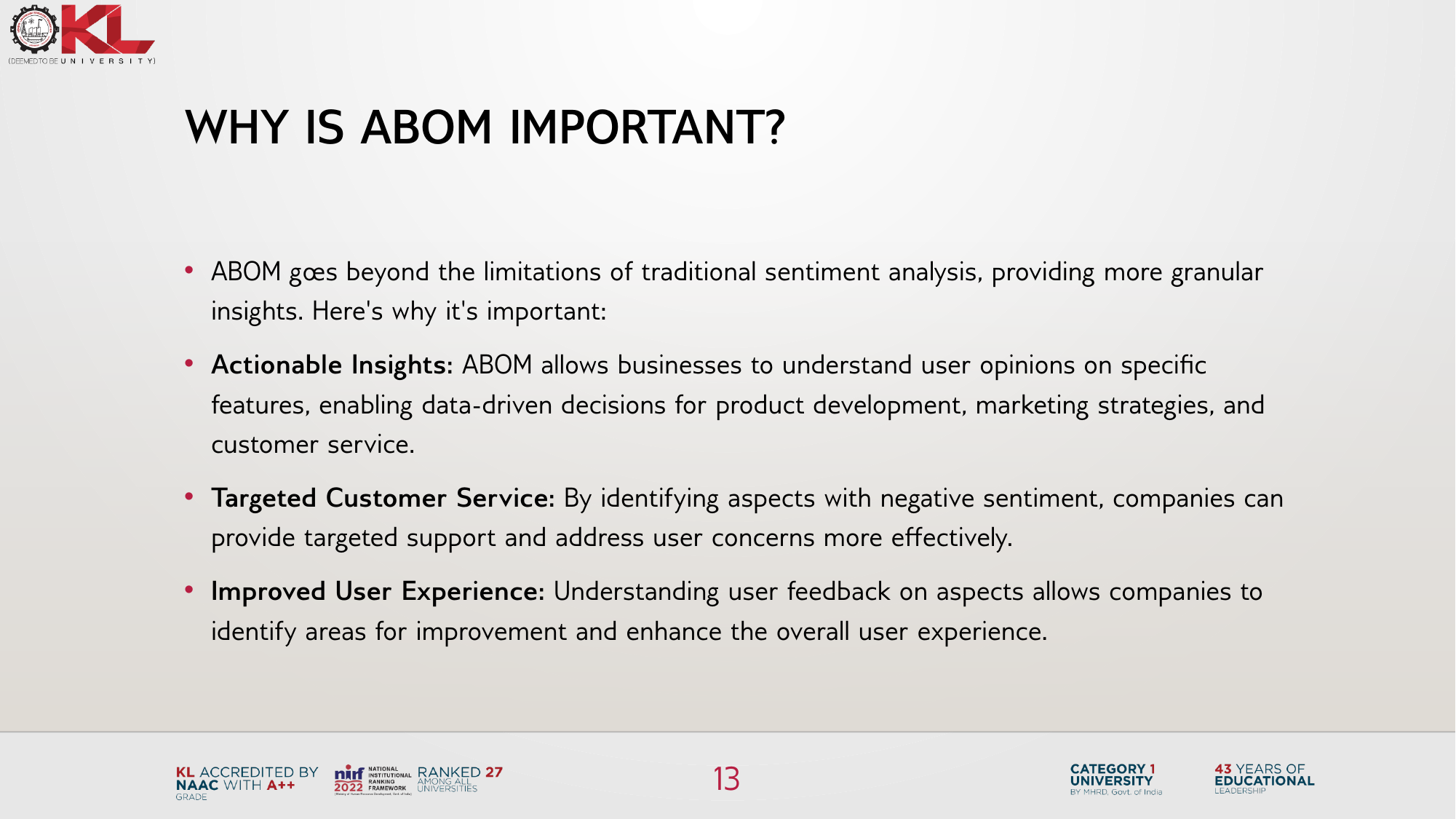

# Why is ABOM Important?
ABOM goes beyond the limitations of traditional sentiment analysis, providing more granular insights. Here's why it's important:
Actionable Insights: ABOM allows businesses to understand user opinions on specific features, enabling data-driven decisions for product development, marketing strategies, and customer service.
Targeted Customer Service: By identifying aspects with negative sentiment, companies can provide targeted support and address user concerns more effectively.
Improved User Experience: Understanding user feedback on aspects allows companies to identify areas for improvement and enhance the overall user experience.

13